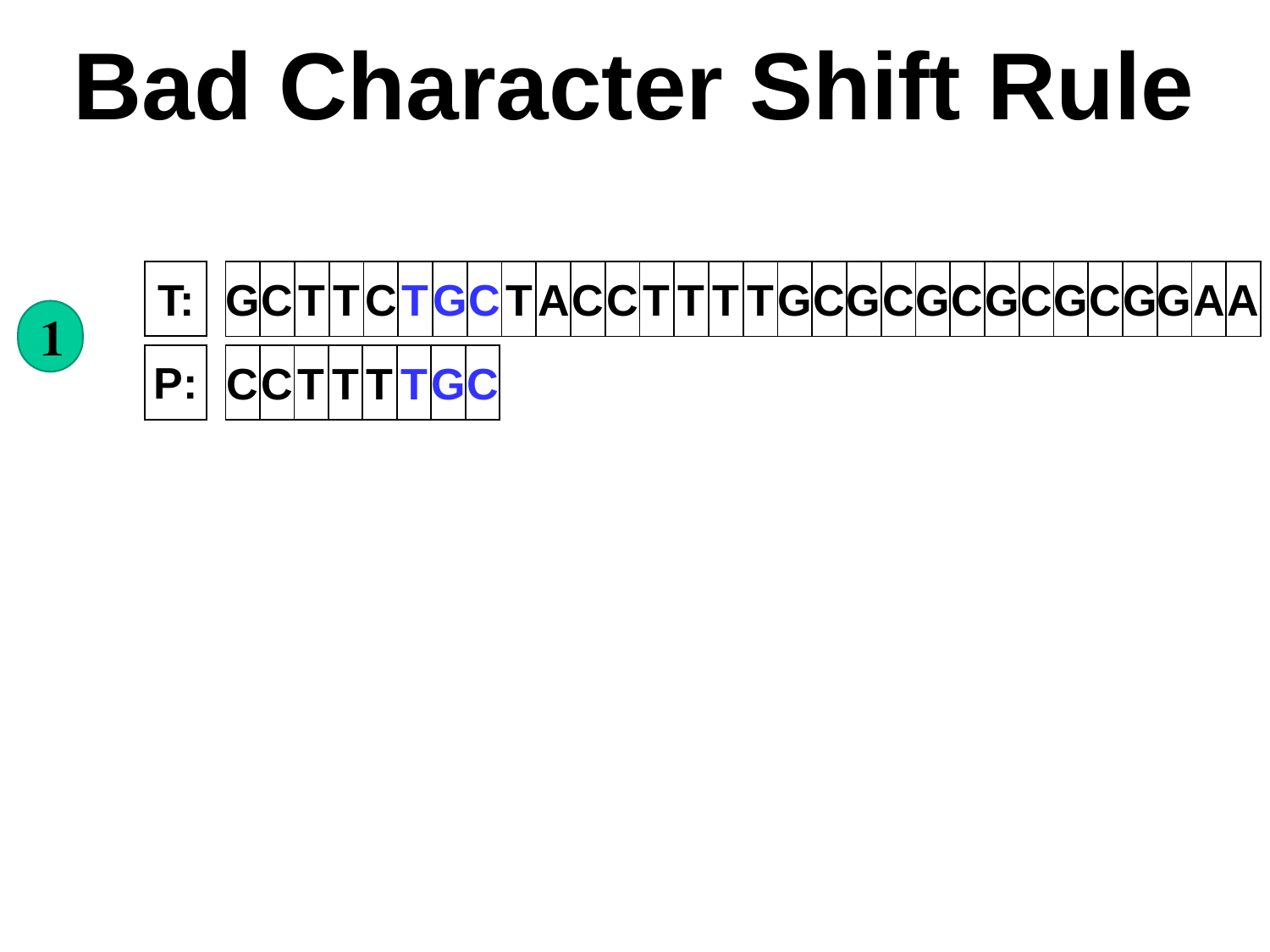

# Bad Character Shift Rule
| T: |
| --- |
| G | C | T | T | C | T | G | C | T | A | C | C | T | T | T | T | G | C | G | C | G | C | G | C | G | C | G | G | A | A |
| --- | --- | --- | --- | --- | --- | --- | --- | --- | --- | --- | --- | --- | --- | --- | --- | --- | --- | --- | --- | --- | --- | --- | --- | --- | --- | --- | --- | --- | --- |
1
| P: |
| --- |
| C | C | T | T | T | T | G | C |
| --- | --- | --- | --- | --- | --- | --- | --- |